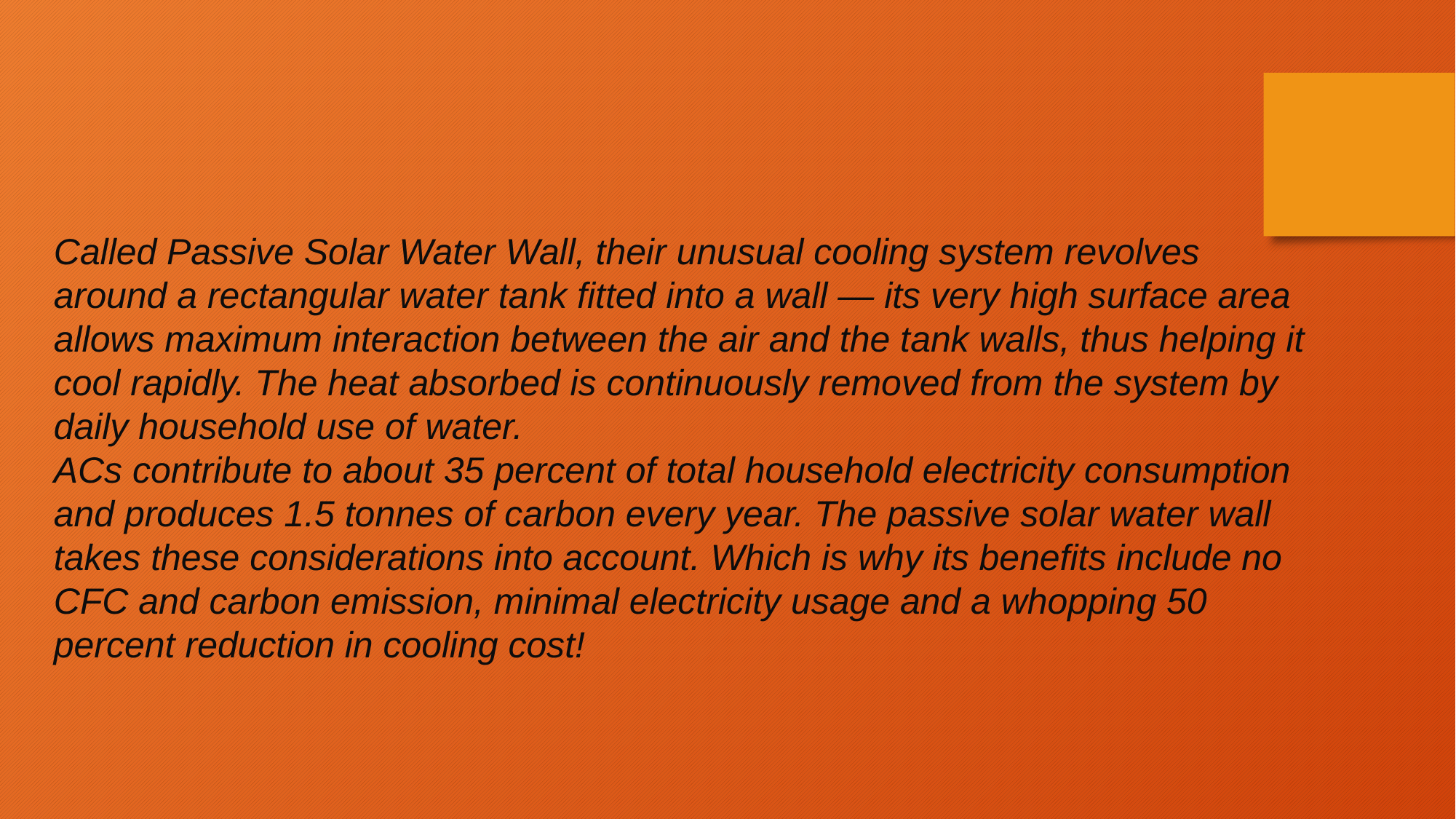

Called Passive Solar Water Wall, their unusual cooling system revolves around a rectangular water tank fitted into a wall — its very high surface area allows maximum interaction between the air and the tank walls, thus helping it cool rapidly. The heat absorbed is continuously removed from the system by daily household use of water.
ACs contribute to about 35 percent of total household electricity consumption and produces 1.5 tonnes of carbon every year. The passive solar water wall takes these considerations into account. Which is why its benefits include no CFC and carbon emission, minimal electricity usage and a whopping 50 percent reduction in cooling cost!